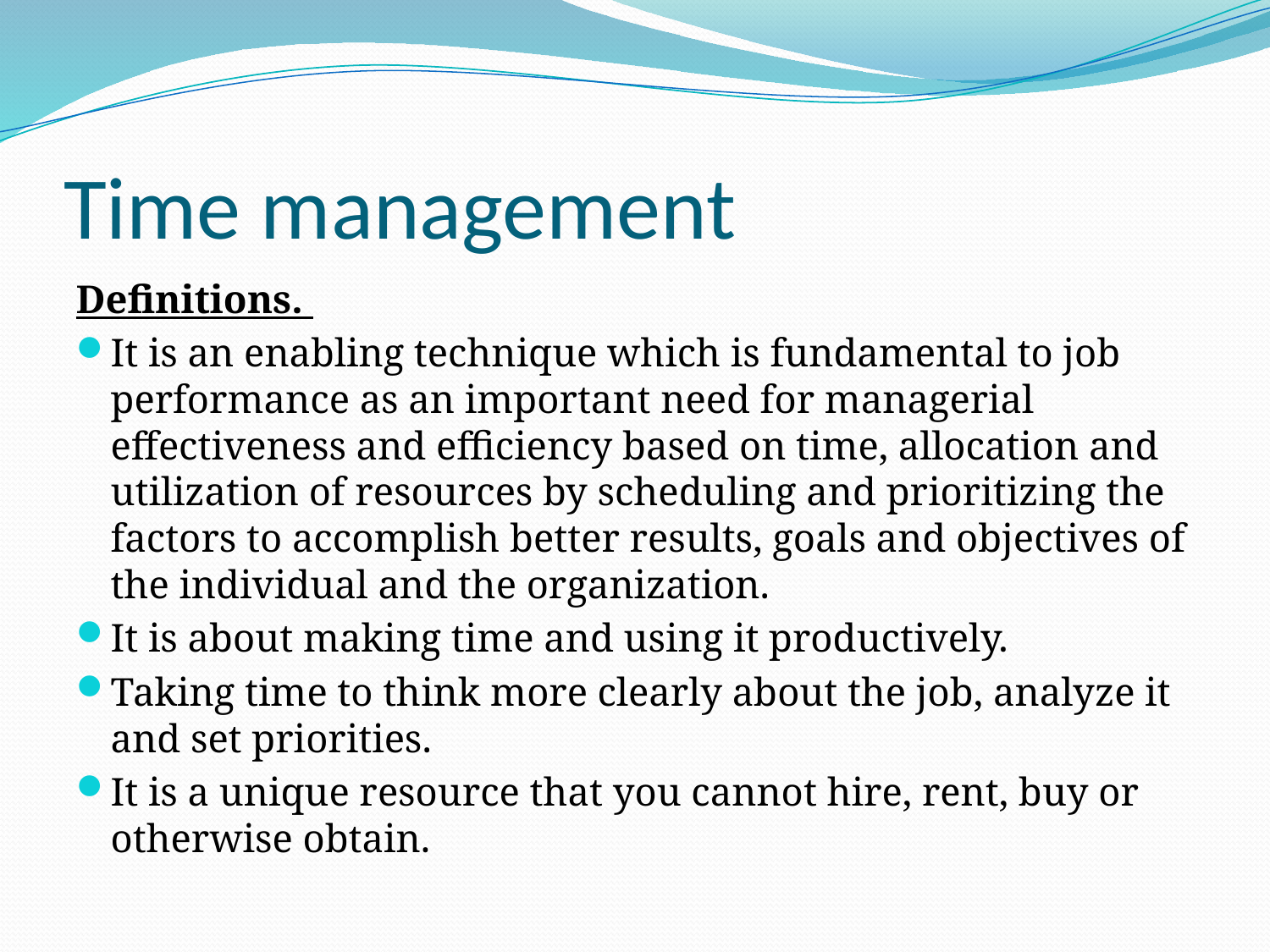

# Time management
Definitions.
It is an enabling technique which is fundamental to job performance as an important need for managerial effectiveness and efficiency based on time, allocation and utilization of resources by scheduling and prioritizing the factors to accomplish better results, goals and objectives of the individual and the organization.
It is about making time and using it productively.
Taking time to think more clearly about the job, analyze it and set priorities.
It is a unique resource that you cannot hire, rent, buy or otherwise obtain.